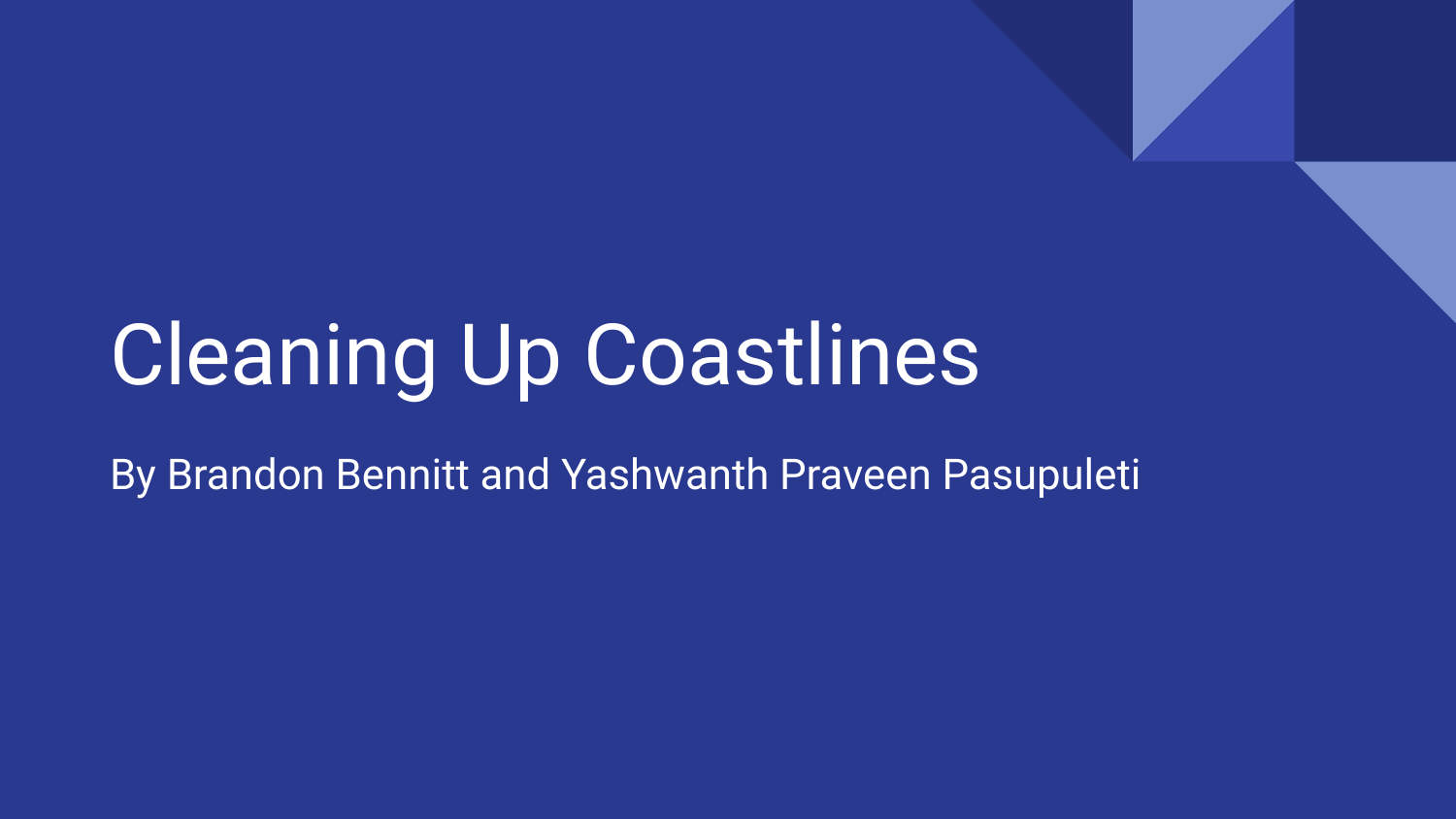

# Cleaning Up Coastlines
By Brandon Bennitt and Yashwanth Praveen Pasupuleti